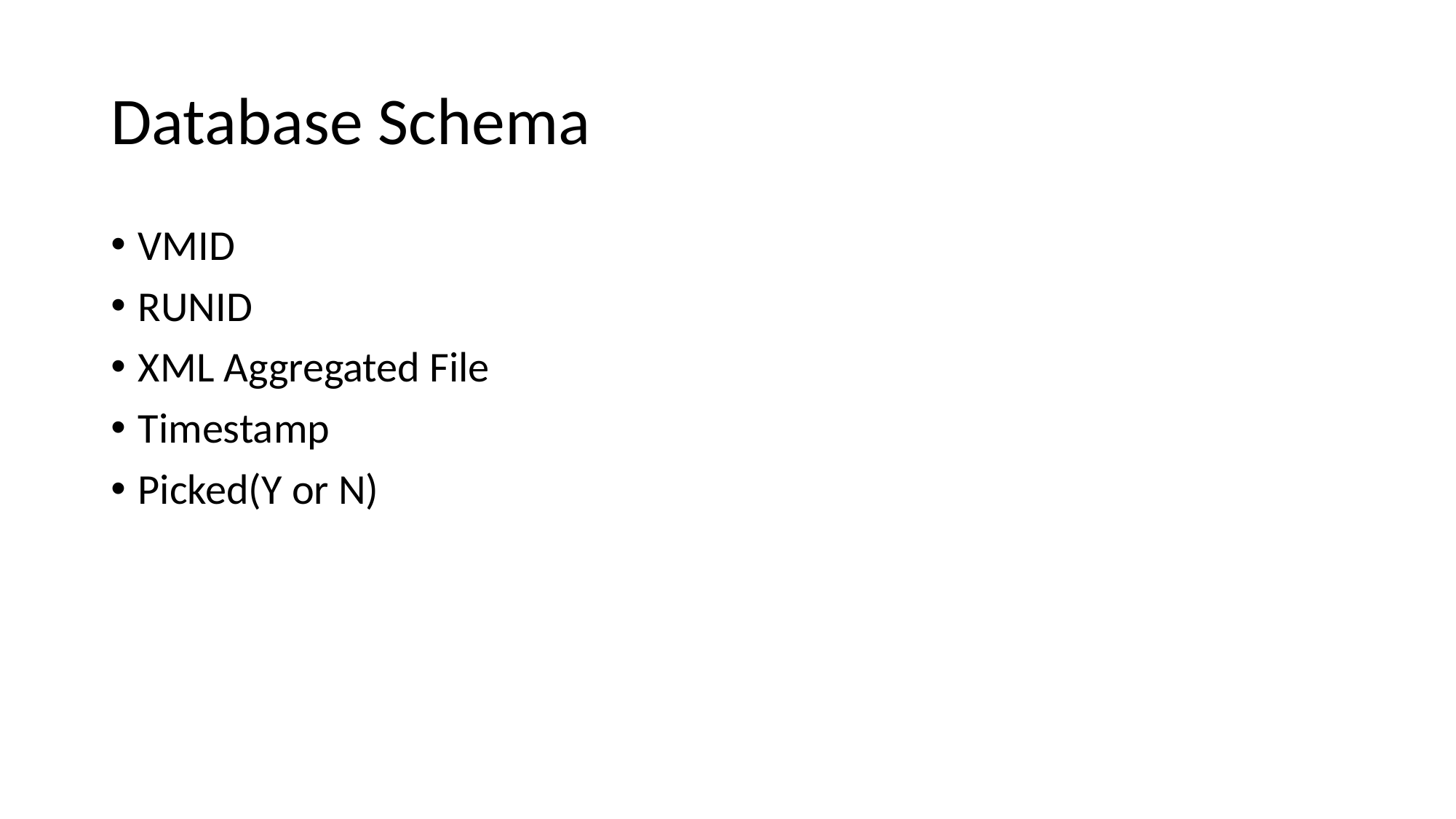

# Database Schema
VMID
RUNID
XML Aggregated File
Timestamp
Picked(Y or N)